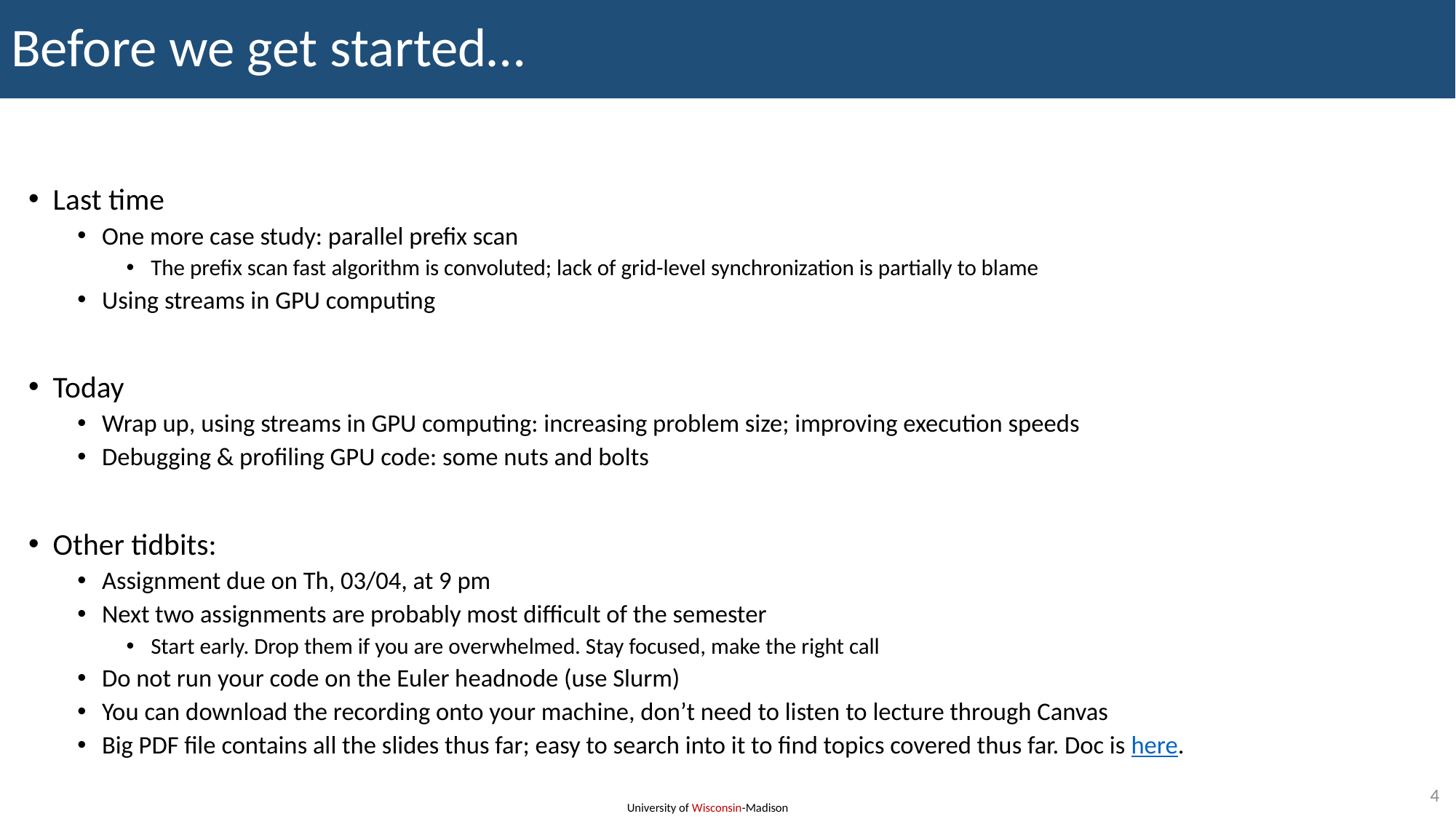

# Before we get started…
Last time
One more case study: parallel prefix scan
The prefix scan fast algorithm is convoluted; lack of grid-level synchronization is partially to blame
Using streams in GPU computing

Today
Wrap up, using streams in GPU computing: increasing problem size; improving execution speeds
Debugging & profiling GPU code: some nuts and bolts

Other tidbits:
Assignment due on Th, 03/04, at 9 pm
Next two assignments are probably most difficult of the semester
Start early. Drop them if you are overwhelmed. Stay focused, make the right call
Do not run your code on the Euler headnode (use Slurm)
You can download the recording onto your machine, don’t need to listen to lecture through Canvas
Big PDF file contains all the slides thus far; easy to search into it to find topics covered thus far. Doc is here.
4